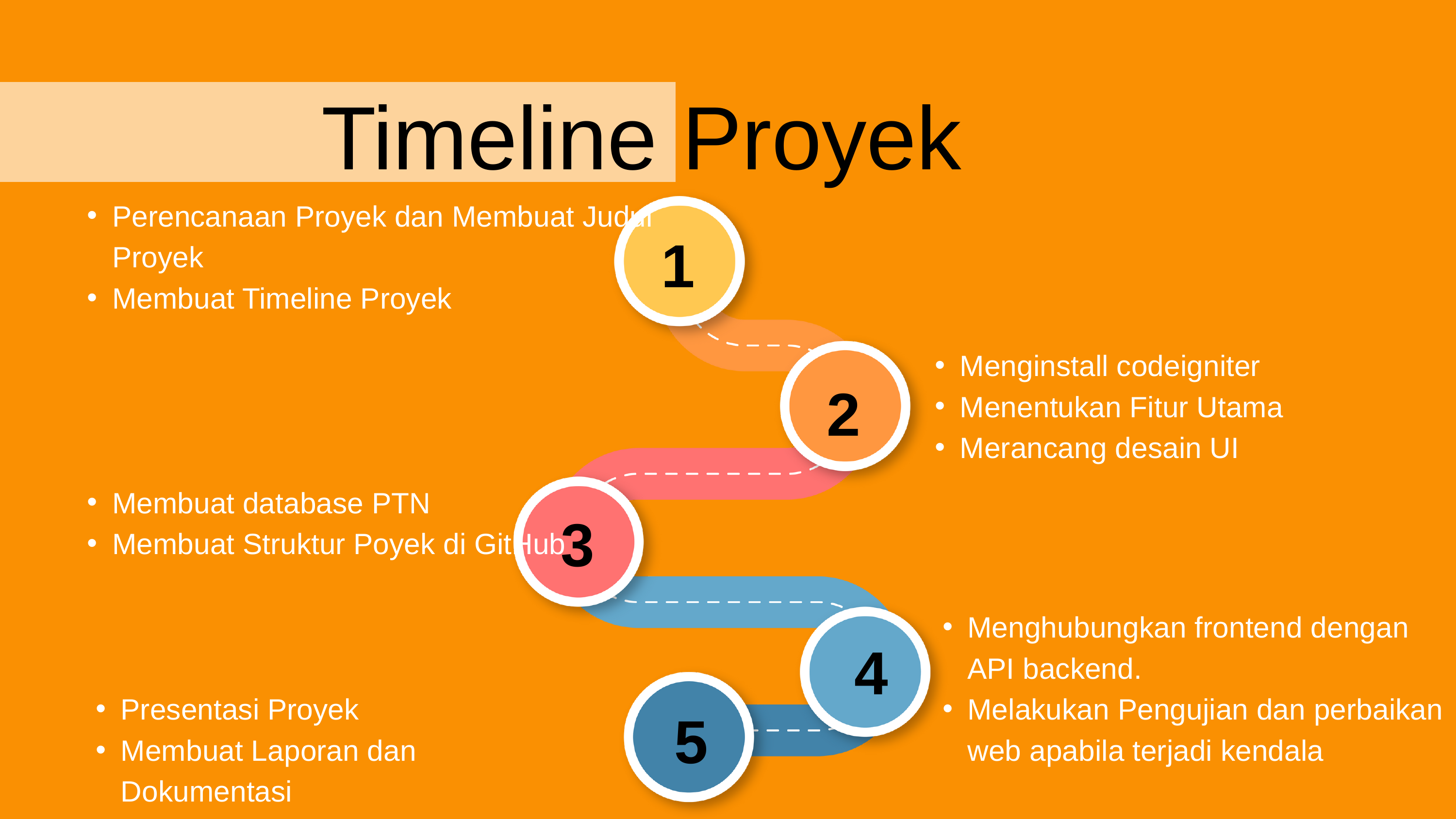

Timeline Proyek

Perencanaan Proyek dan Membuat Judul Proyek
Membuat Timeline Proyek

1
Menginstall codeigniter
Menentukan Fitur Utama
Merancang desain UI

2
Membuat database PTN
Membuat Struktur Poyek di GitHub

3
Menghubungkan frontend dengan API backend.
Melakukan Pengujian dan perbaikan web apabila terjadi kendala

4
Presentasi Proyek
Membuat Laporan dan Dokumentasi

5